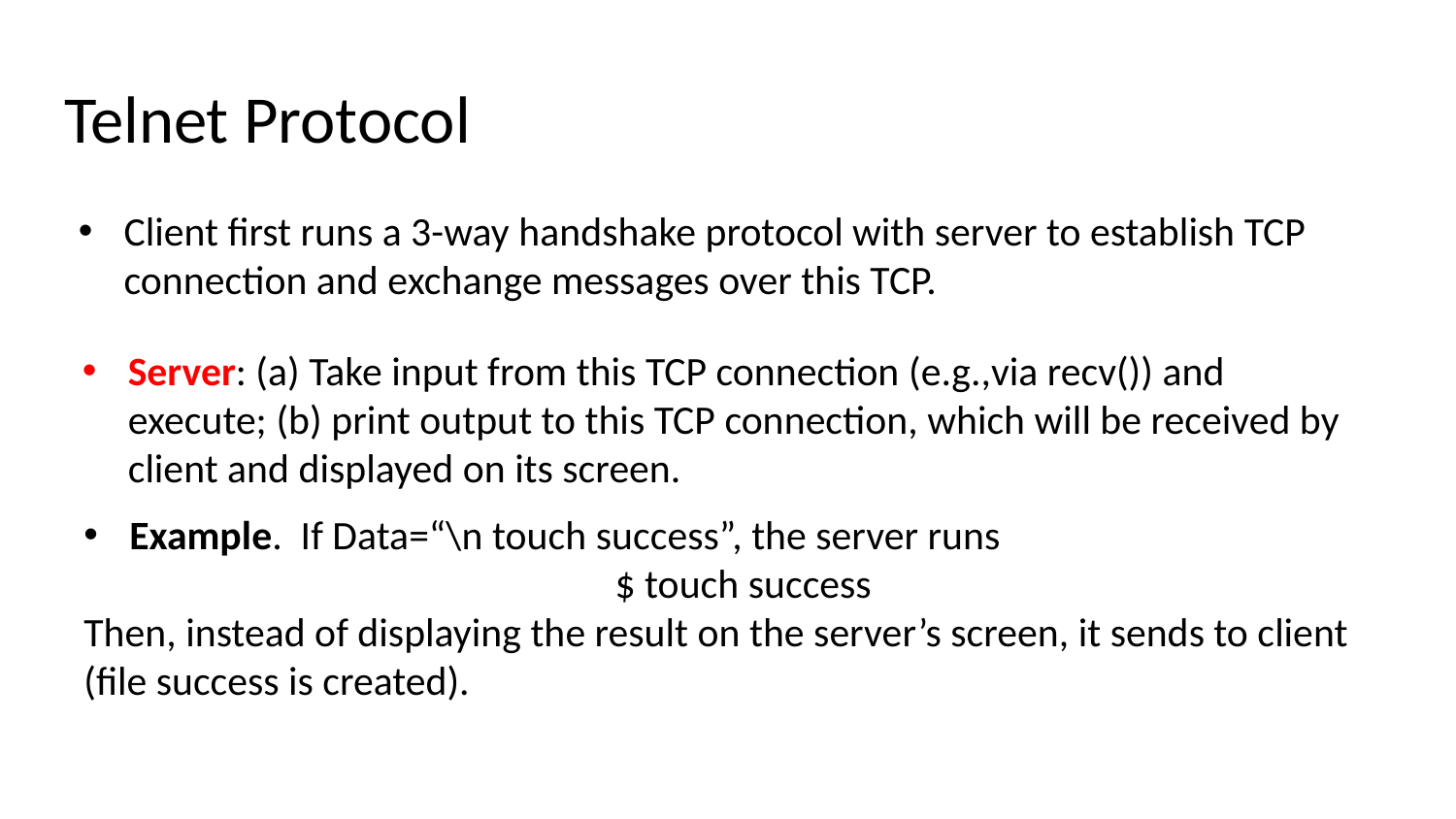

# Telnet Protocol
Client first runs a 3-way handshake protocol with server to establish TCP connection and exchange messages over this TCP.
Server: (a) Take input from this TCP connection (e.g.,via recv()) and    execute; (b) print output to this TCP connection, which will be received by client and displayed on its screen.
Example.  If Data=“\n touch success”, the server runs
$ touch success
Then, instead of displaying the result on the server’s screen, it sends to client (file success is created).